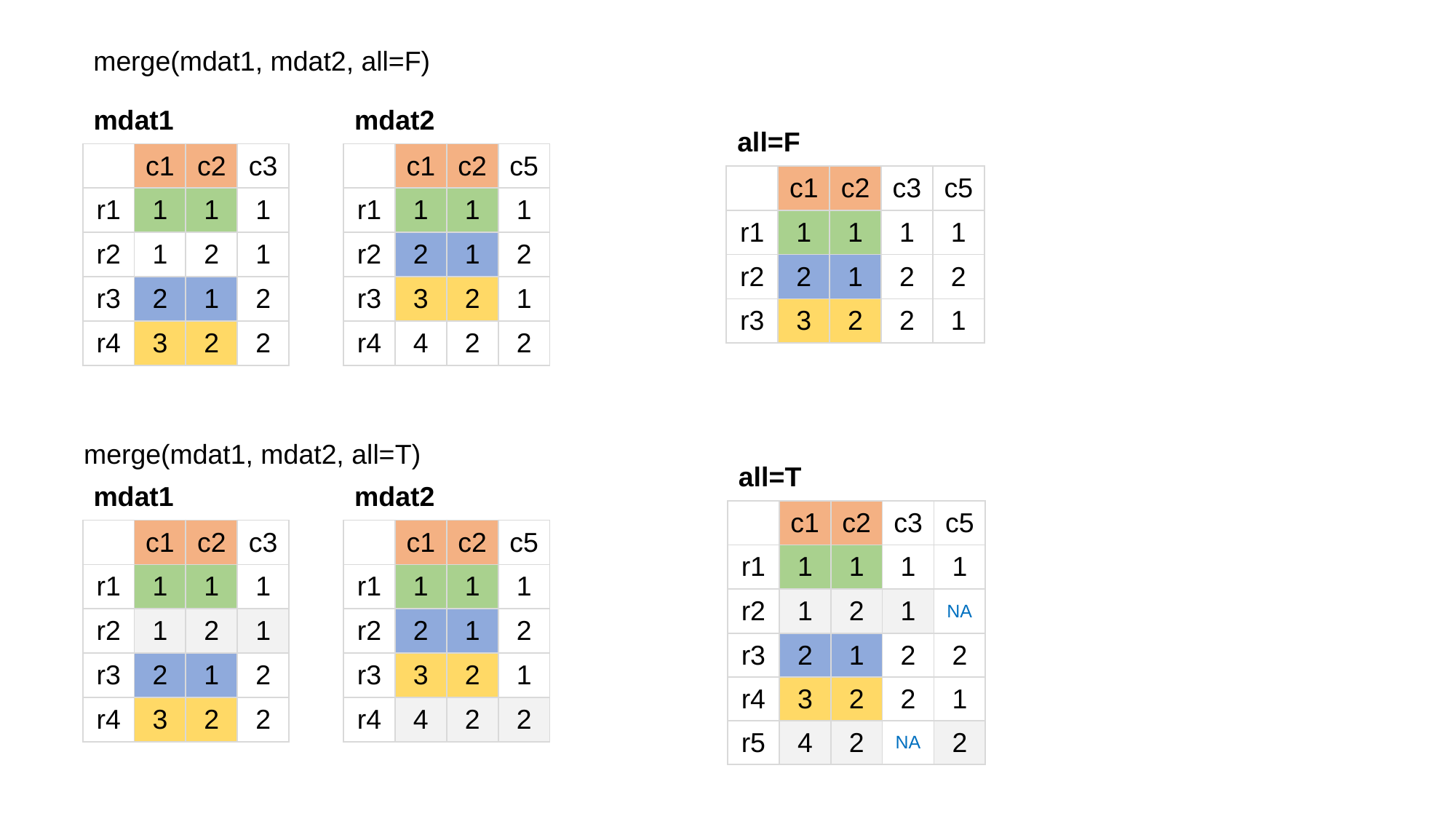

merge(mdat1, mdat2, all=F)
| mdat1 |  |  |  |
| --- | --- | --- | --- |
|  | c1 | c2 | c3 |
| r1 | 1 | 1 | 1 |
| r2 | 1 | 2 | 1 |
| r3 | 2 | 1 | 2 |
| r4 | 3 | 2 | 2 |
| mdat2 |  |  |  |
| --- | --- | --- | --- |
|  | c1 | c2 | c5 |
| r1 | 1 | 1 | 1 |
| r2 | 2 | 1 | 2 |
| r3 | 3 | 2 | 1 |
| r4 | 4 | 2 | 2 |
| all=F |  |  |  |  |
| --- | --- | --- | --- | --- |
|  | c1 | c2 | c3 | c5 |
| r1 | 1 | 1 | 1 | 1 |
| r2 | 2 | 1 | 2 | 2 |
| r3 | 3 | 2 | 2 | 1 |
merge(mdat1, mdat2, all=T)
| all=T |  |  |  |  |
| --- | --- | --- | --- | --- |
|  | c1 | c2 | c3 | c5 |
| r1 | 1 | 1 | 1 | 1 |
| r2 | 1 | 2 | 1 | NA |
| r3 | 2 | 1 | 2 | 2 |
| r4 | 3 | 2 | 2 | 1 |
| r5 | 4 | 2 | NA | 2 |
| mdat1 |  |  |  |
| --- | --- | --- | --- |
|  | c1 | c2 | c3 |
| r1 | 1 | 1 | 1 |
| r2 | 1 | 2 | 1 |
| r3 | 2 | 1 | 2 |
| r4 | 3 | 2 | 2 |
| mdat2 |  |  |  |
| --- | --- | --- | --- |
|  | c1 | c2 | c5 |
| r1 | 1 | 1 | 1 |
| r2 | 2 | 1 | 2 |
| r3 | 3 | 2 | 1 |
| r4 | 4 | 2 | 2 |